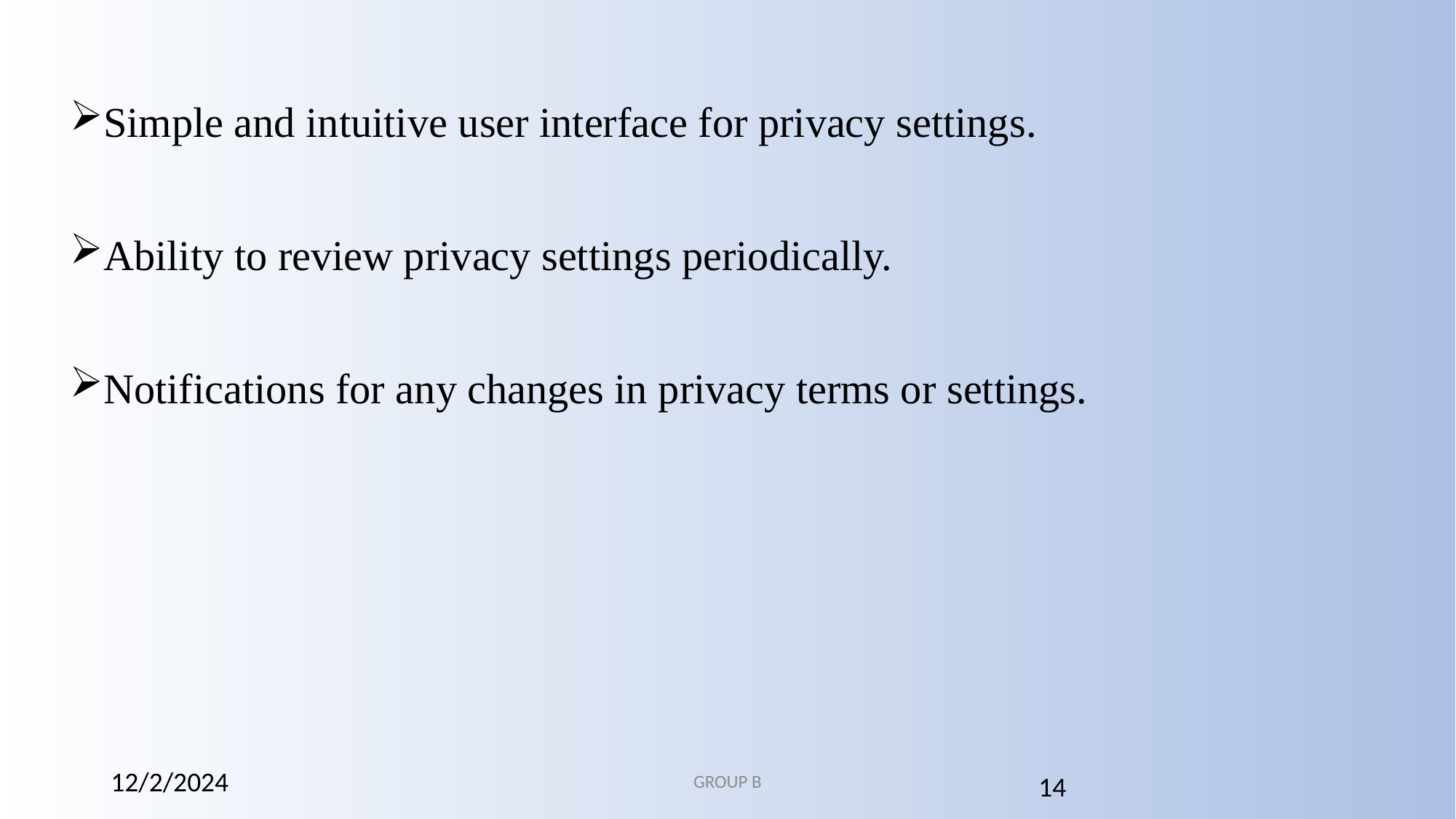

Simple and intuitive user interface for privacy settings.

Ability to review privacy settings periodically.

Notifications for any changes in privacy terms or settings.

12/2/2024
GROUP B
14